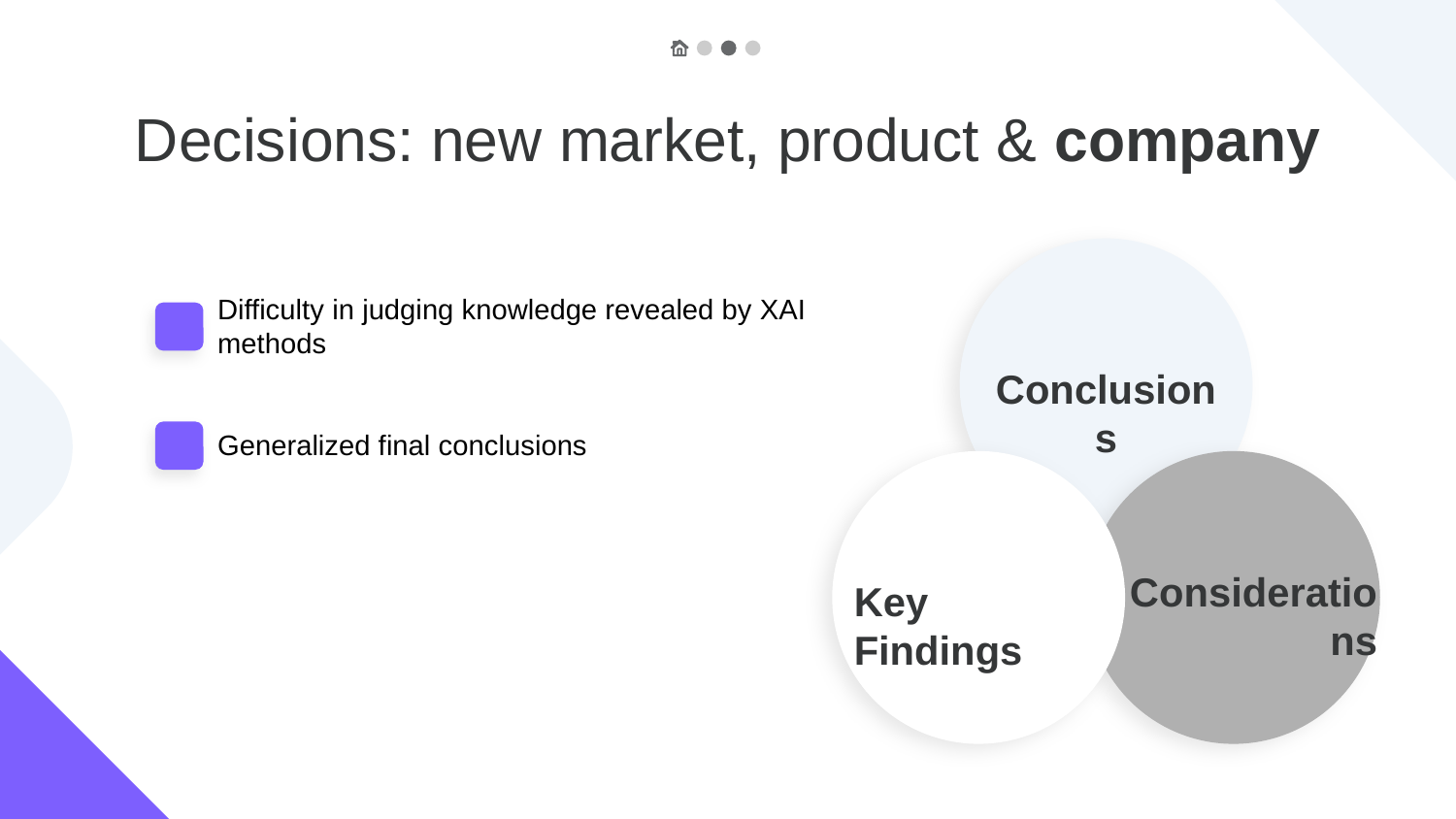

# Decisions: new market, product & company

Difficulty in judging knowledge revealed by XAI methods

Generalized final conclusions

Conclusions

Considerations
Key Findings